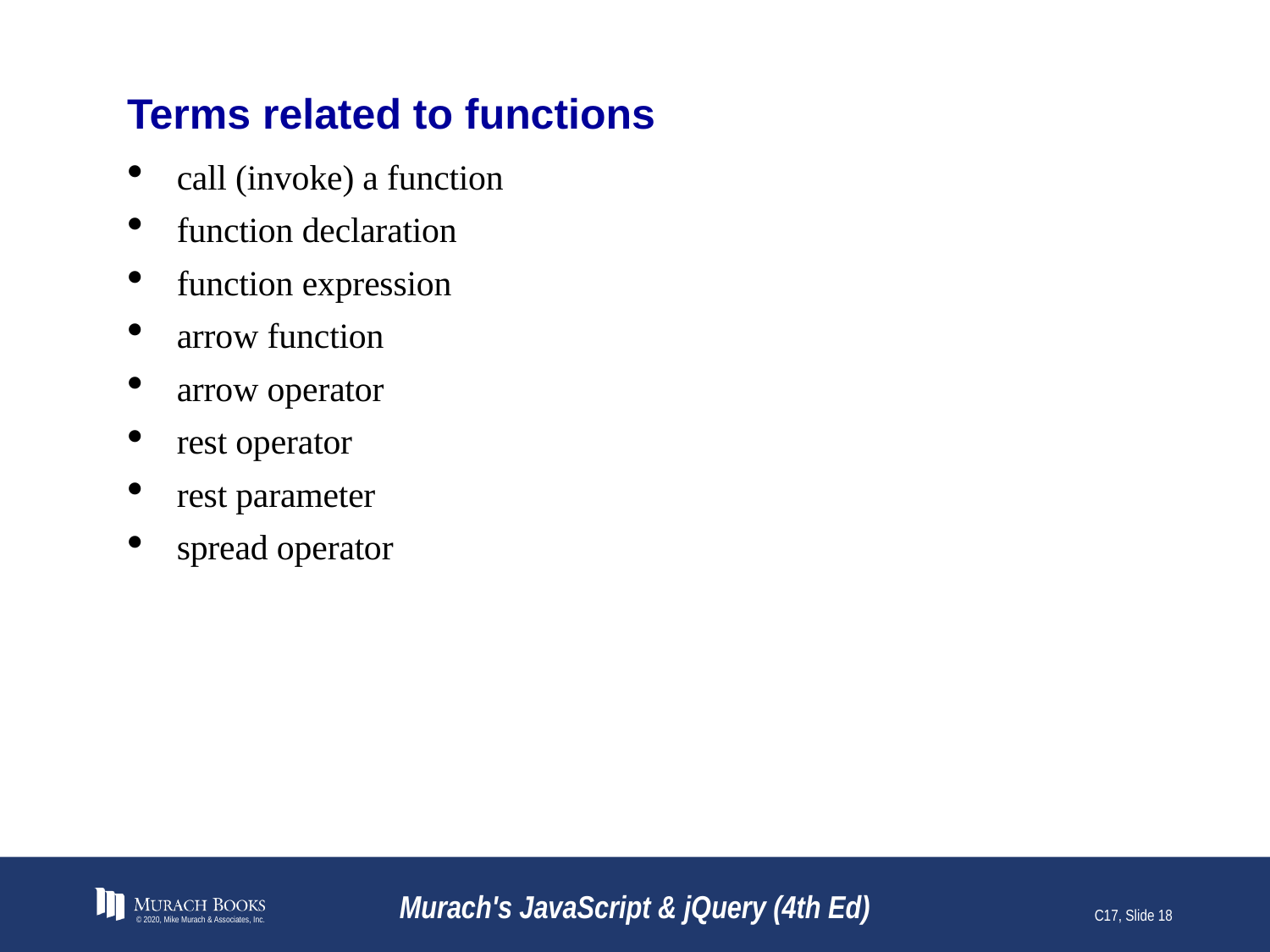

# Terms related to functions
call (invoke) a function
function declaration
function expression
arrow function
arrow operator
rest operator
rest parameter
spread operator

© 2020, Mike Murach & Associates, Inc.
Murach's JavaScript & jQuery (4th Ed)

C17, Slide 18